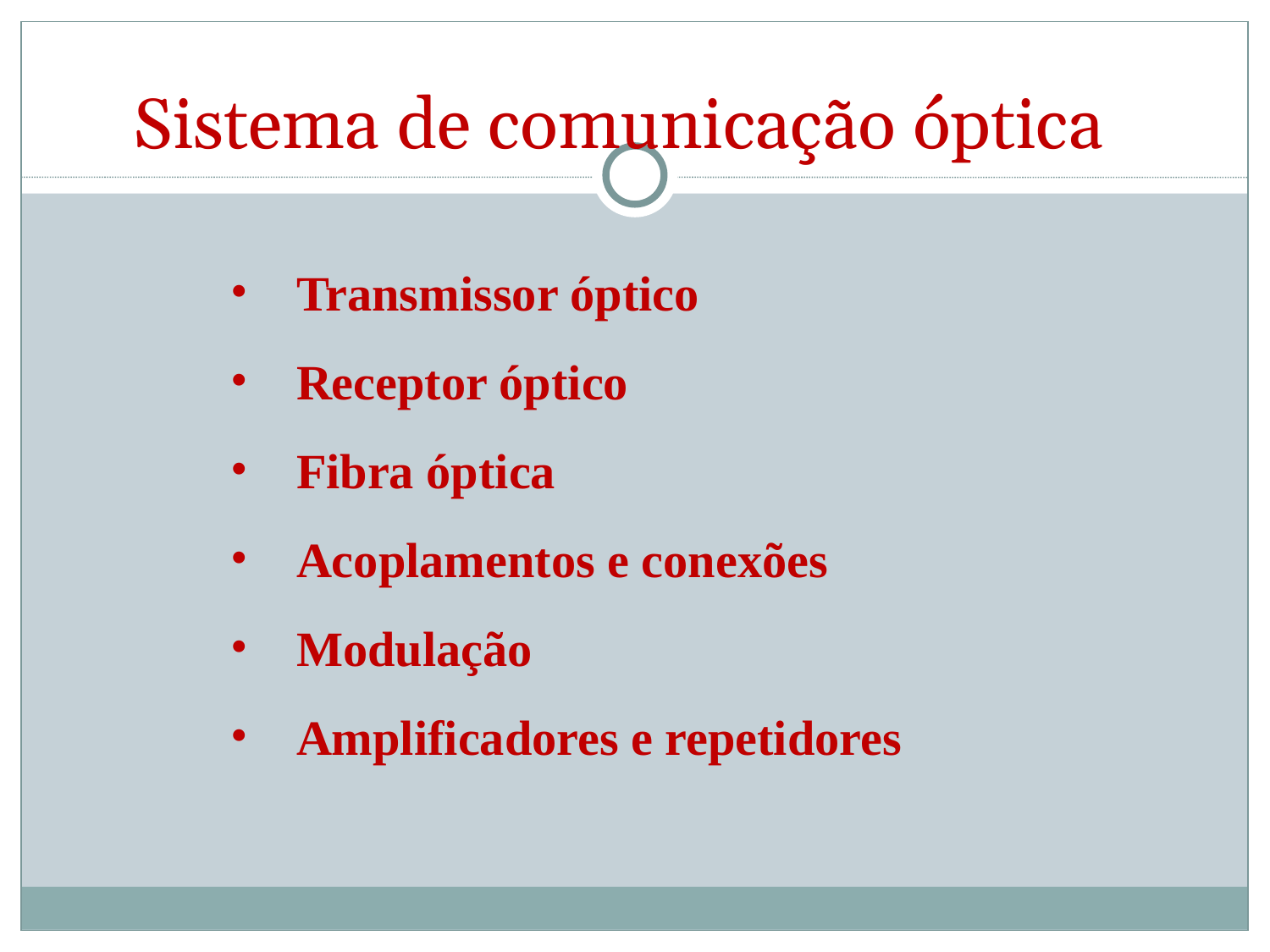

Sistema de comunicação óptica

Transmissor óptico
Receptor óptico
Fibra óptica
Acoplamentos e conexões
Modulação
Amplificadores e repetidores